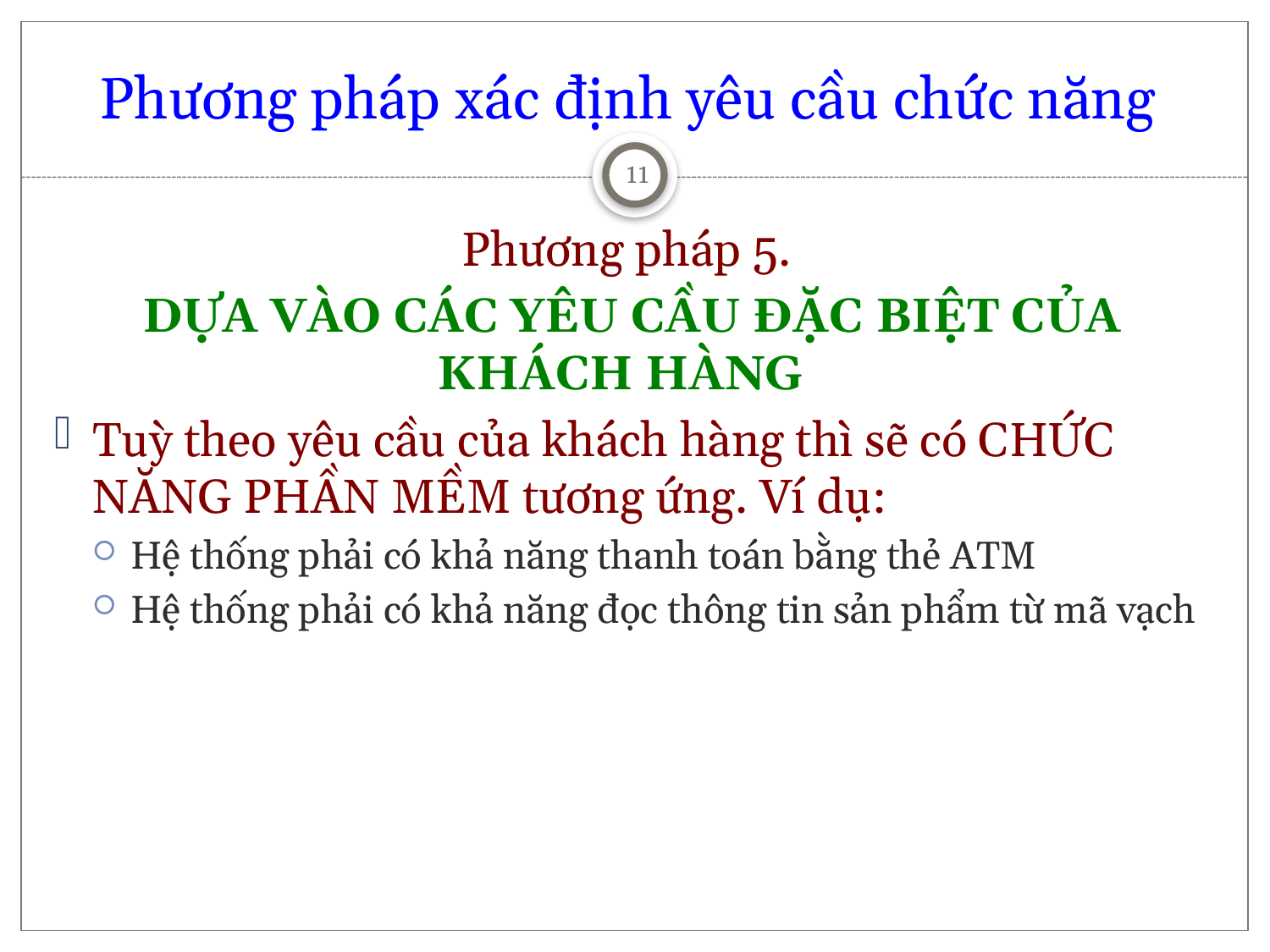

# Phương pháp xác định yêu cầu chức năng
11
Phương pháp 5.
DỰA VÀO CÁC YÊU CẦU ĐẶC BIỆT CỦA KHÁCH HÀNG
Tuỳ theo yêu cầu của khách hàng thì sẽ có CHỨC NĂNG PHẦN MỀM tương ứng. Ví dụ:
Hệ thống phải có khả năng thanh toán bằng thẻ ATM
Hệ thống phải có khả năng đọc thông tin sản phẩm từ mã vạch